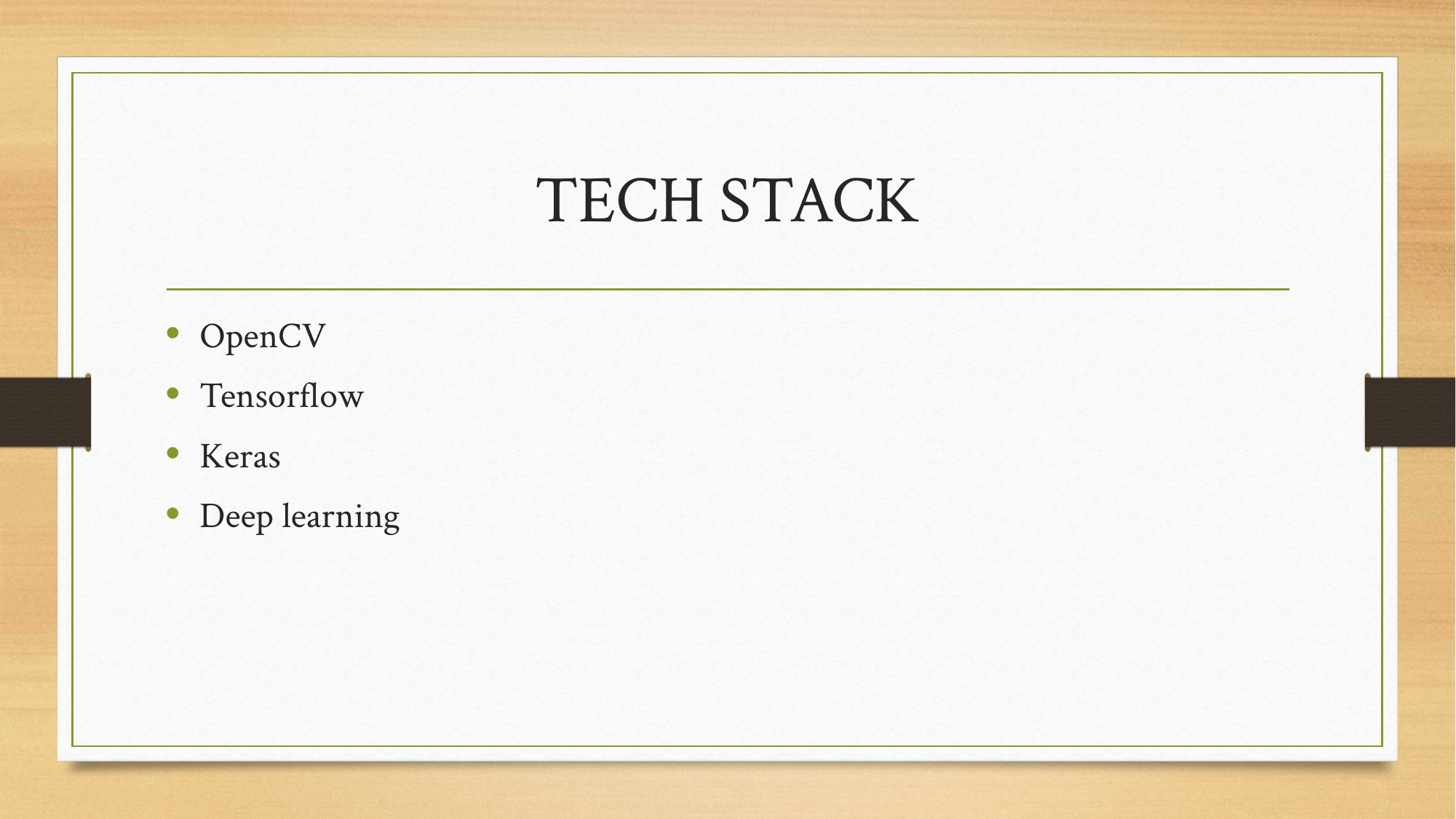

# TECH STACK
OpenCV
Tensorflow
Keras
Deep learning